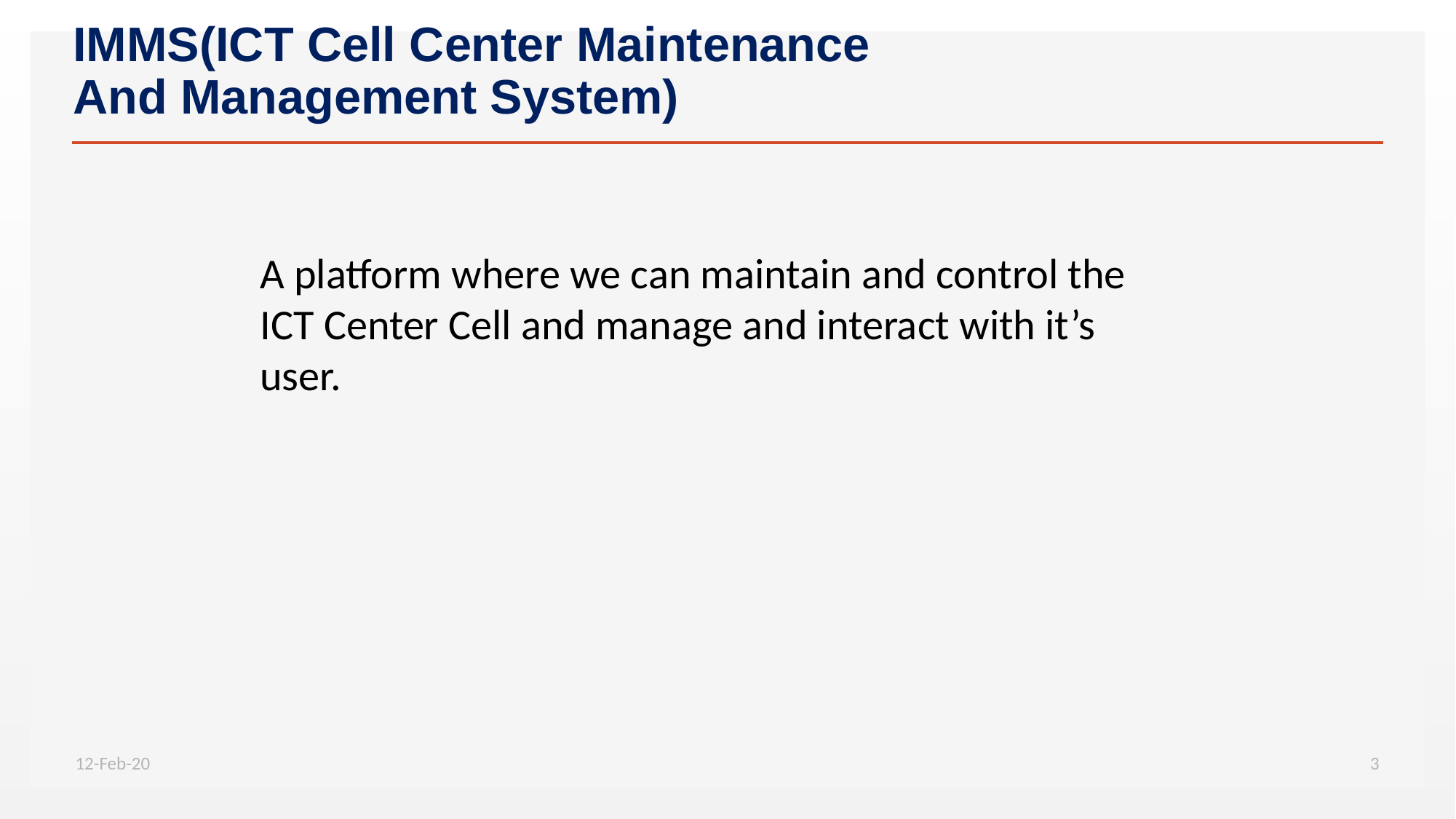

# IMMS(ICT Cell Center Maintenance And Management System)
A platform where we can maintain and control the ICT Center Cell and manage and interact with it’s user.
12-Feb-20
3